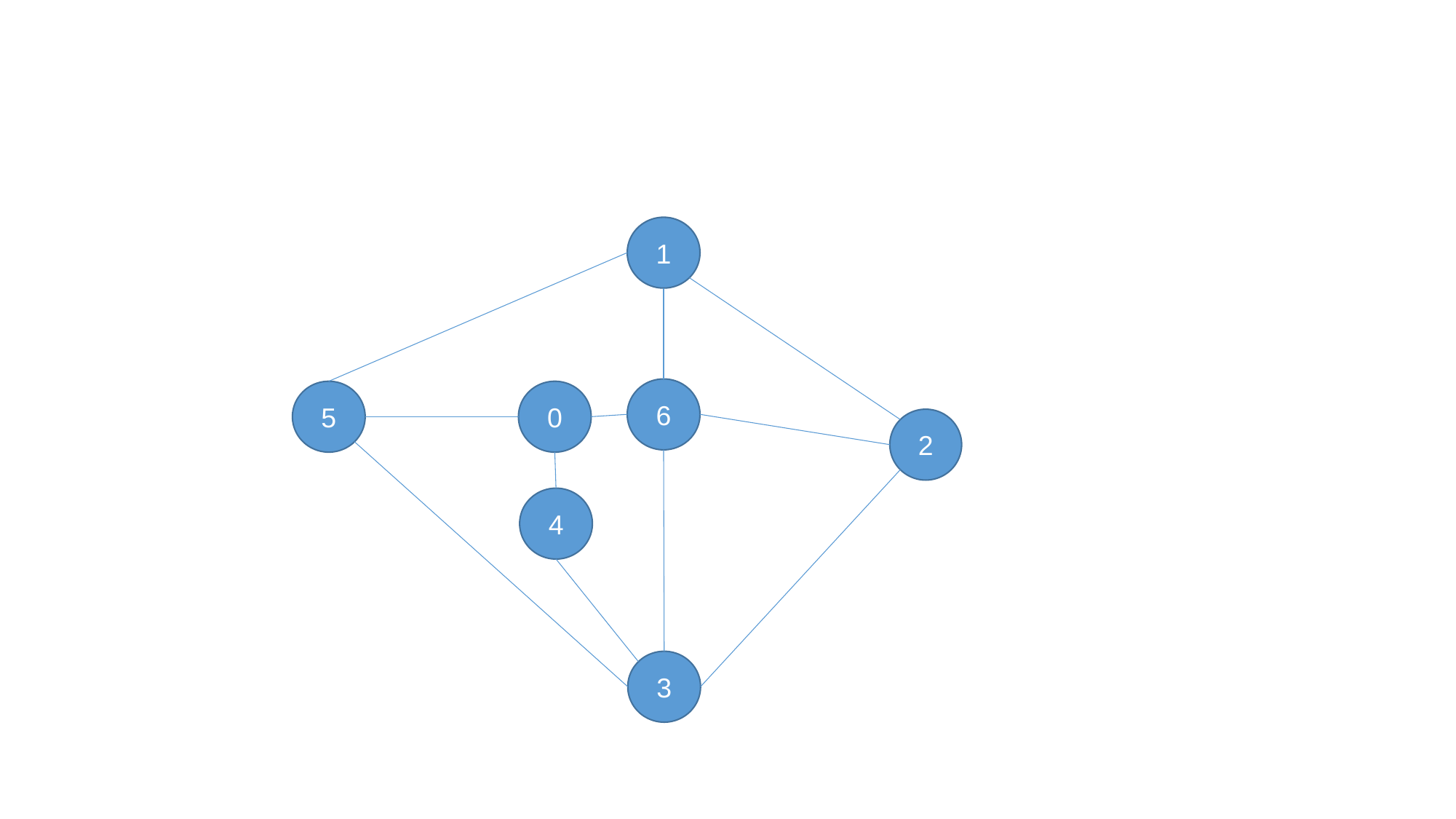

1
6
5
0
2
4
3